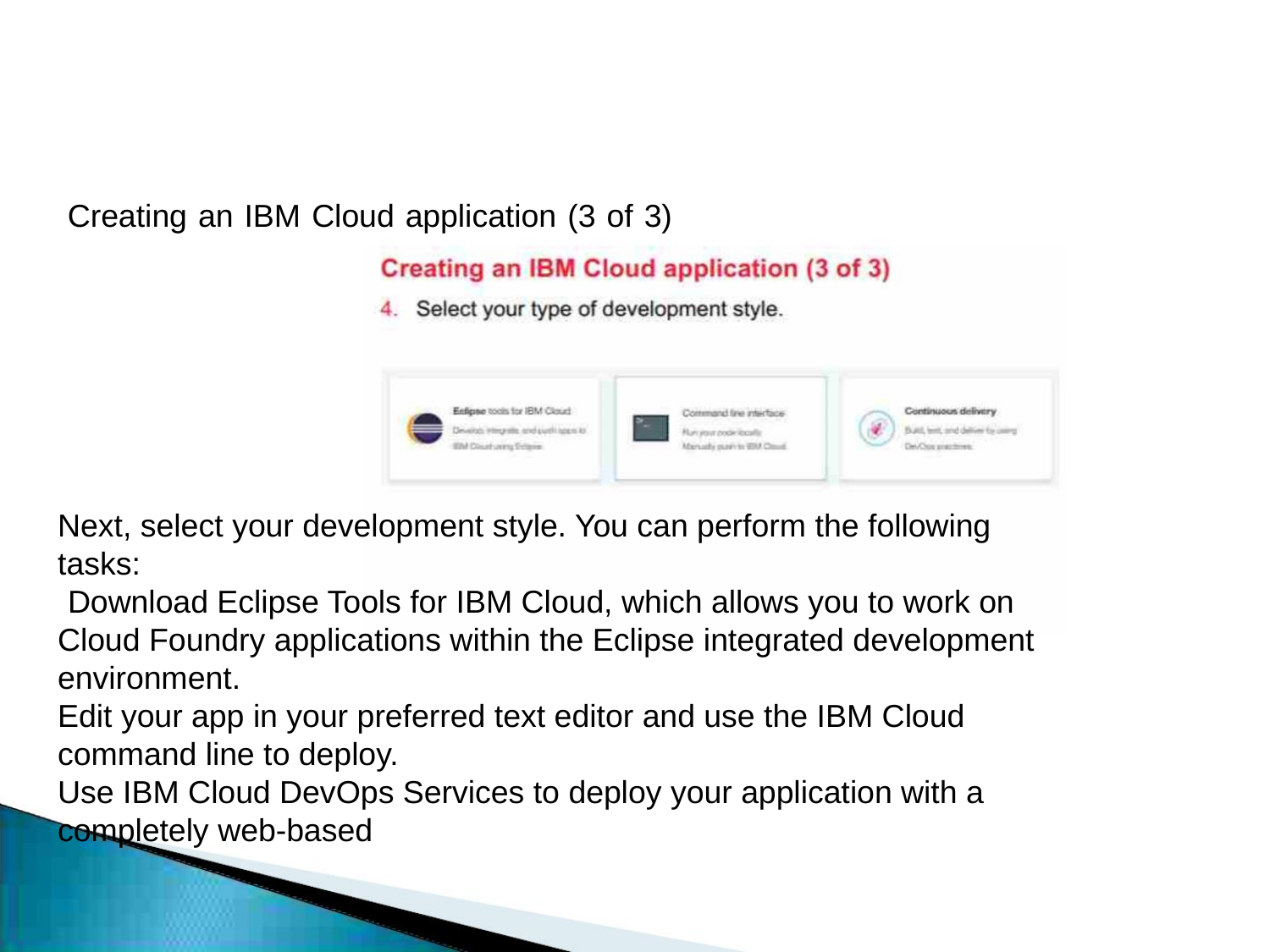

Creating an IBM Cloud application (3 of 3)
Next, select your development style. You can perform the following
tasks:
Download Eclipse Tools for IBM Cloud, which allows you to work on
Cloud Foundry applications within the Eclipse integrated development
environment.
Edit your app in your preferred text editor and use the IBM Cloud
command line to deploy.
Use IBM Cloud DevOps Services to deploy your application with a
completely web-based